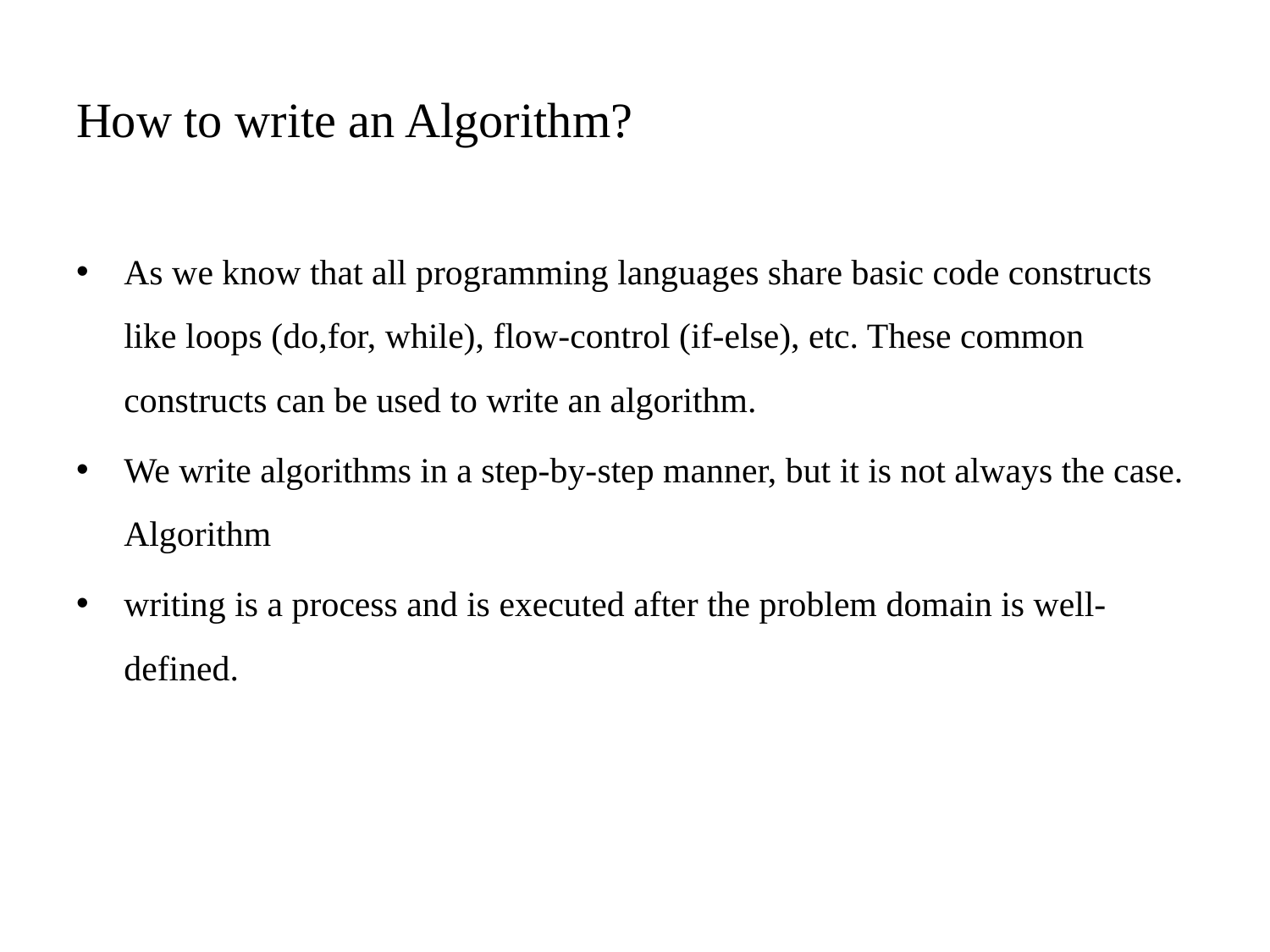

# How to write an Algorithm?
As we know that all programming languages share basic code constructs like loops (do,for, while), flow-control (if-else), etc. These common constructs can be used to write an algorithm.
We write algorithms in a step-by-step manner, but it is not always the case. Algorithm
writing is a process and is executed after the problem domain is well-defined.